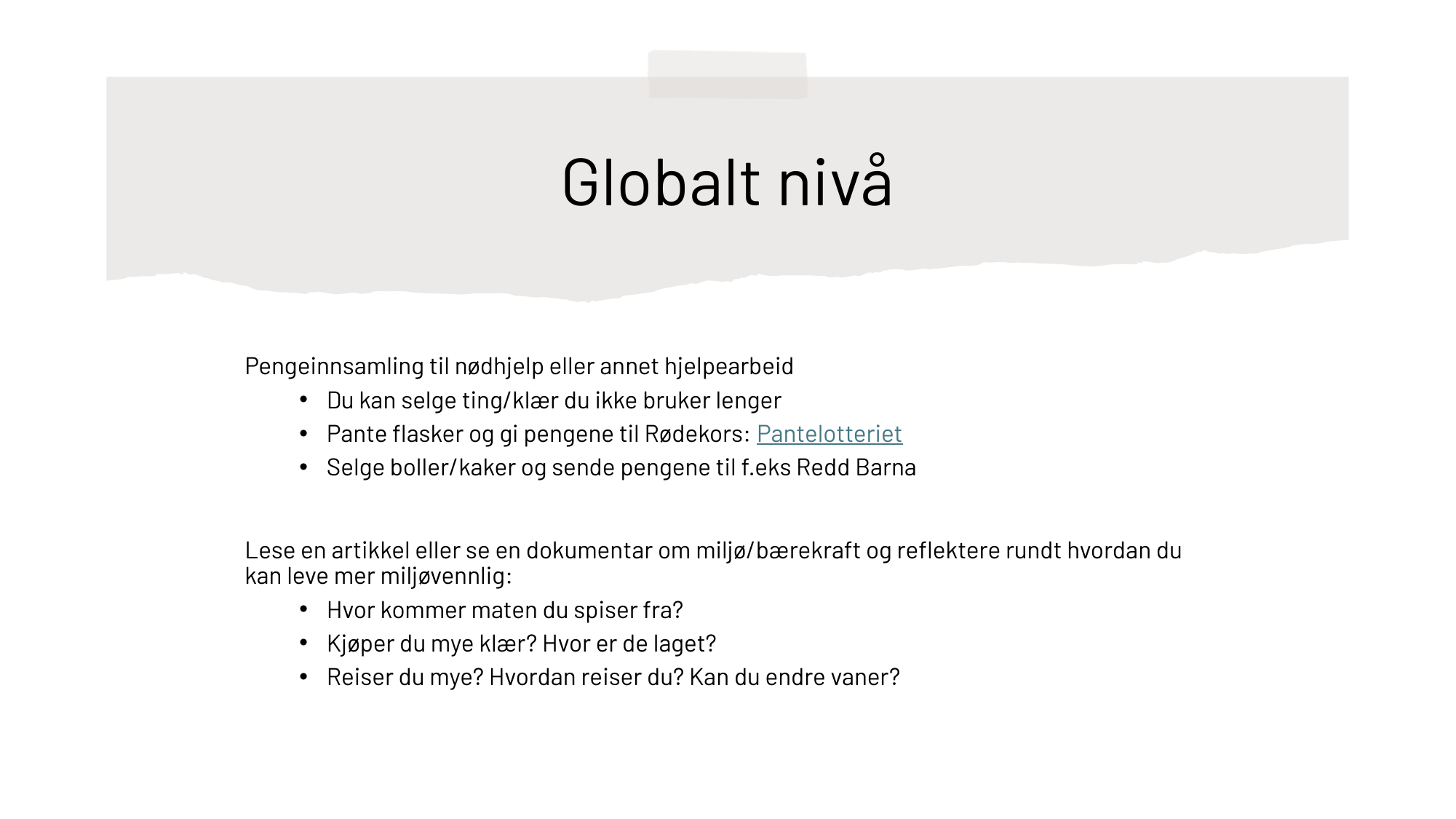

# Globalt nivå
Pengeinnsamling til nødhjelp eller annet hjelpearbeid
Du kan selge ting/klær du ikke bruker lenger
Pante flasker og gi pengene til Rødekors: Pantelotteriet
Selge boller/kaker og sende pengene til f.eks Redd Barna

Lese en artikkel eller se en dokumentar om miljø/bærekraft og reflektere rundt hvordan du kan leve mer miljøvennlig:
Hvor kommer maten du spiser fra?
Kjøper du mye klær? Hvor er de laget?
Reiser du mye? Hvordan reiser du? Kan du endre vaner?